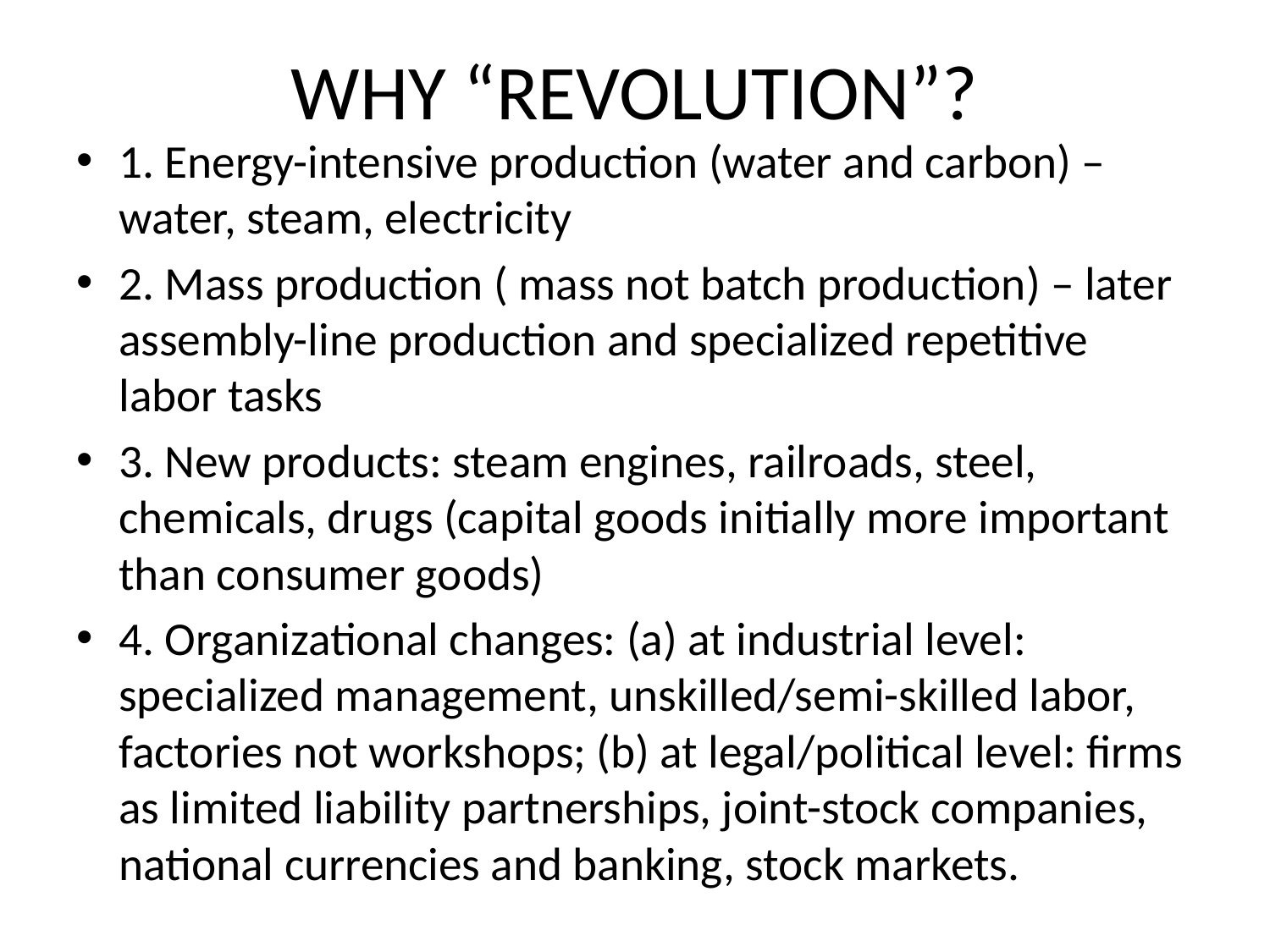

# WHY “REVOLUTION”?
1. Energy-intensive production (water and carbon) – water, steam, electricity
2. Mass production ( mass not batch production) – later assembly-line production and specialized repetitive labor tasks
3. New products: steam engines, railroads, steel, chemicals, drugs (capital goods initially more important than consumer goods)
4. Organizational changes: (a) at industrial level: specialized management, unskilled/semi-skilled labor, factories not workshops; (b) at legal/political level: firms as limited liability partnerships, joint-stock companies, national currencies and banking, stock markets.